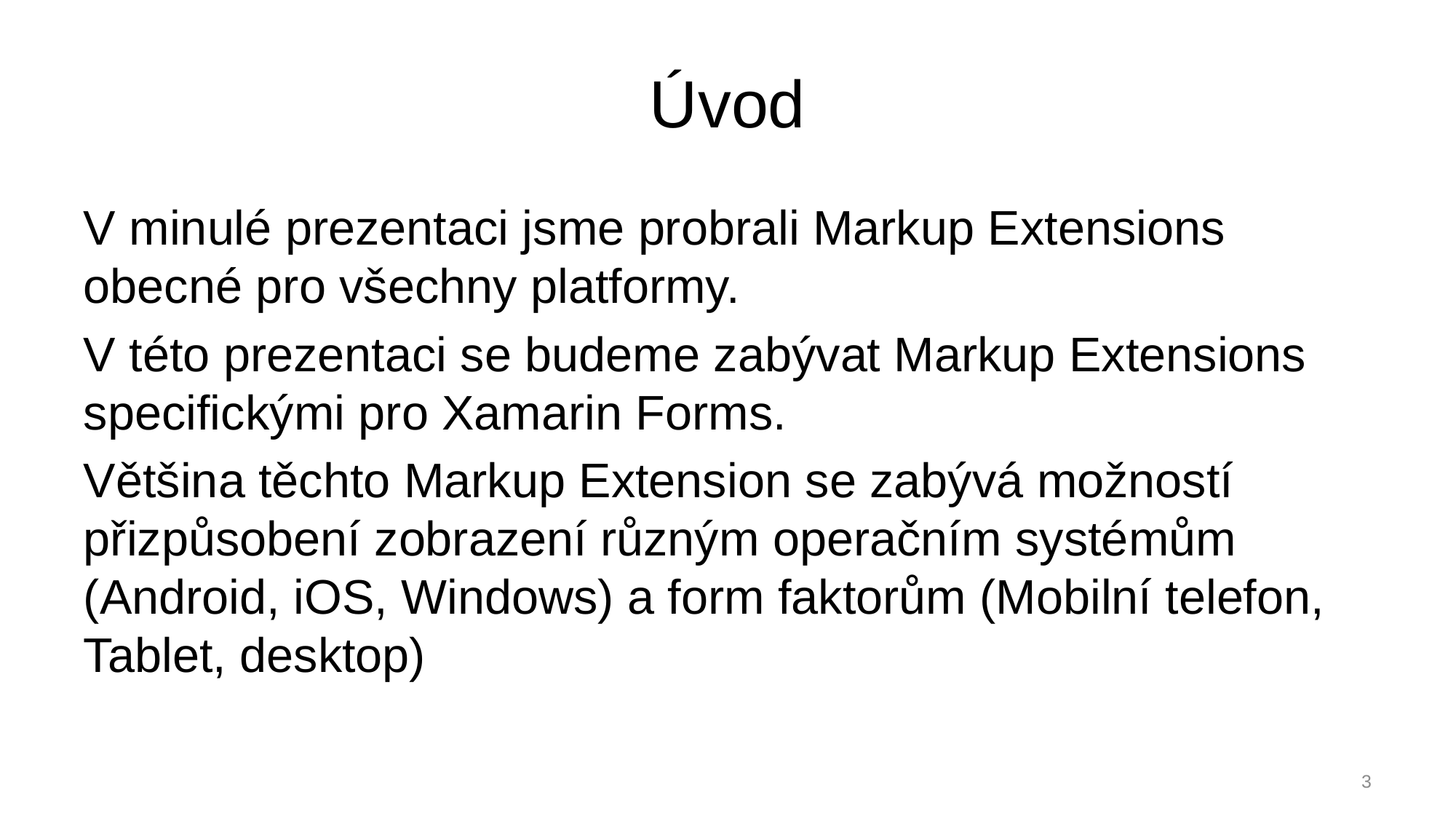

# Úvod
V minulé prezentaci jsme probrali Markup Extensions obecné pro všechny platformy.
V této prezentaci se budeme zabývat Markup Extensions specifickými pro Xamarin Forms.
Většina těchto Markup Extension se zabývá možností přizpůsobení zobrazení různým operačním systémům (Android, iOS, Windows) a form faktorům (Mobilní telefon, Tablet, desktop)
3